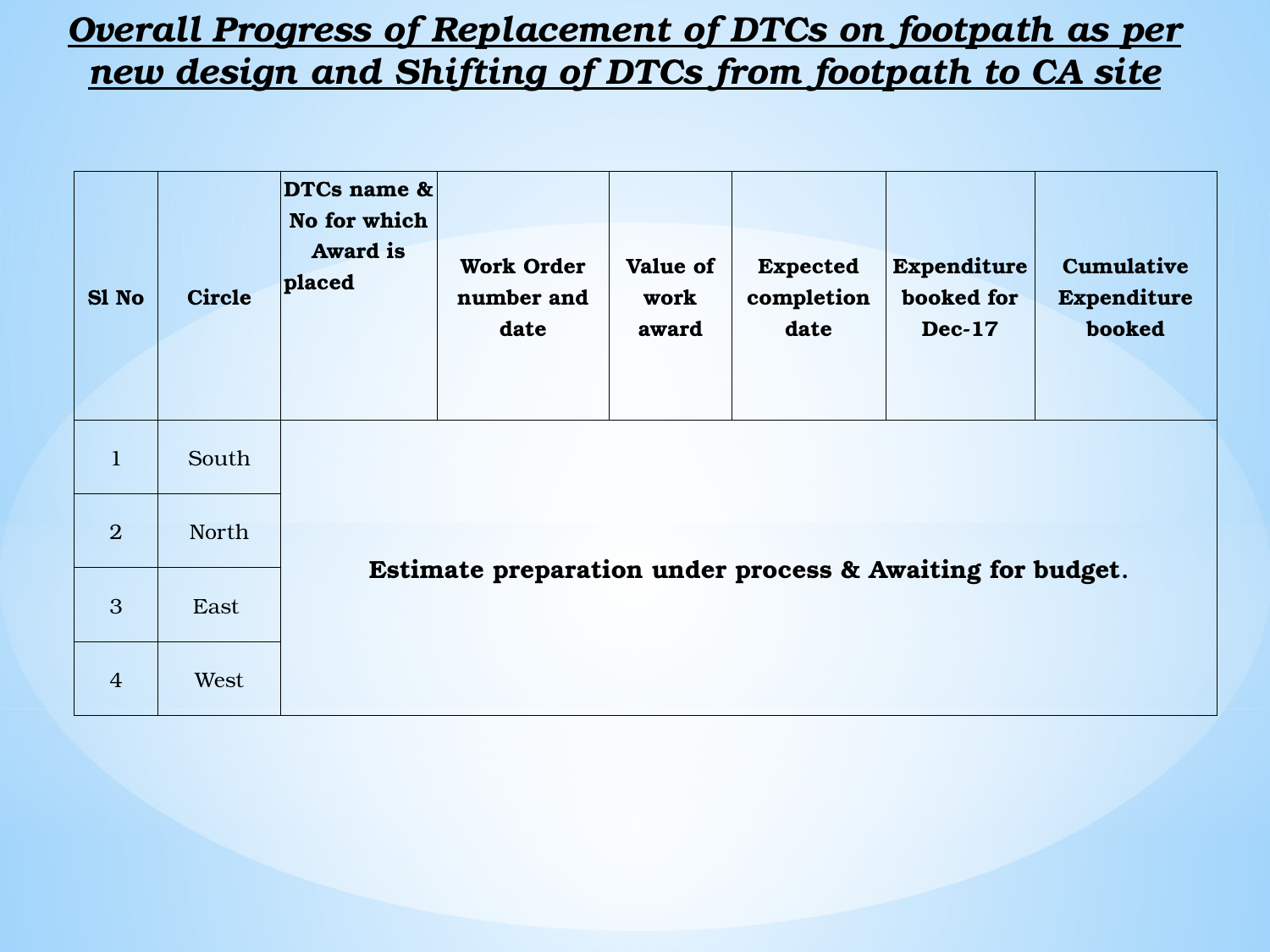

Overall Progress of Replacement of DTCs on footpath as per new design and Shifting of DTCs from footpath to CA site

| Sl No | Circle | DTCs name & No for which Award is placed | Work Order number and date | Value of work award | Expected completion date | Expenditure booked for Dec-17 | Cumulative Expenditure booked |
| --- | --- | --- | --- | --- | --- | --- | --- |
| 1 | South | Estimate preparation under process & Awaiting for budget. |  |  |  |  |  |
| 2 | North |  |  |  |  |  |  |
| 3 | East |  |  |  |  |  |  |
| 4 | West |  |  |  |  |  |  |